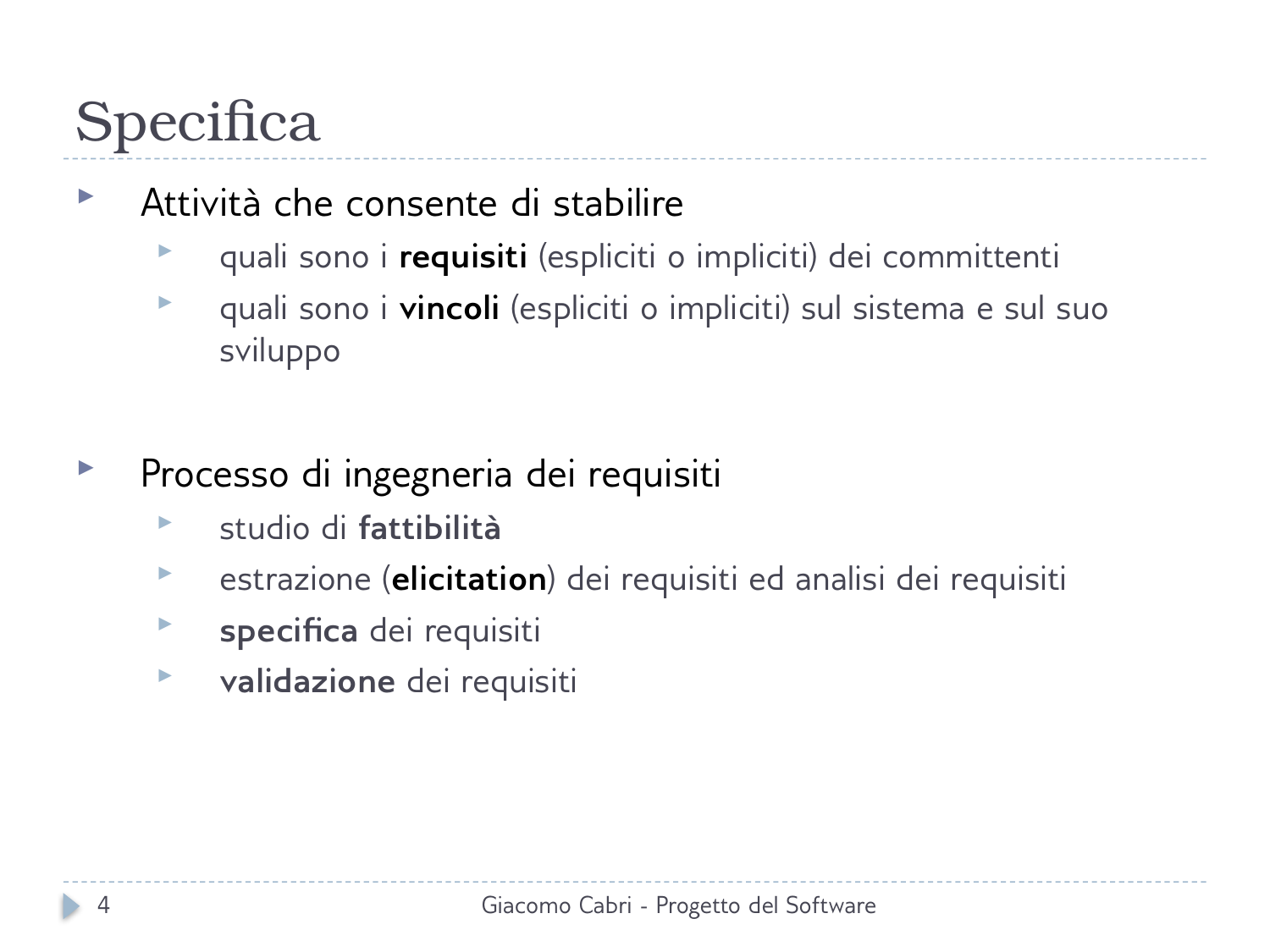

# Specifica
Attività che consente di stabilire
quali sono i requisiti (espliciti o impliciti) dei committenti
quali sono i vincoli (espliciti o impliciti) sul sistema e sul suo sviluppo

Processo di ingegneria dei requisiti
studio di fattibilità
estrazione (elicitation) dei requisiti ed analisi dei requisiti
specifica dei requisiti
validazione dei requisiti
4
Giacomo Cabri - Progetto del Software